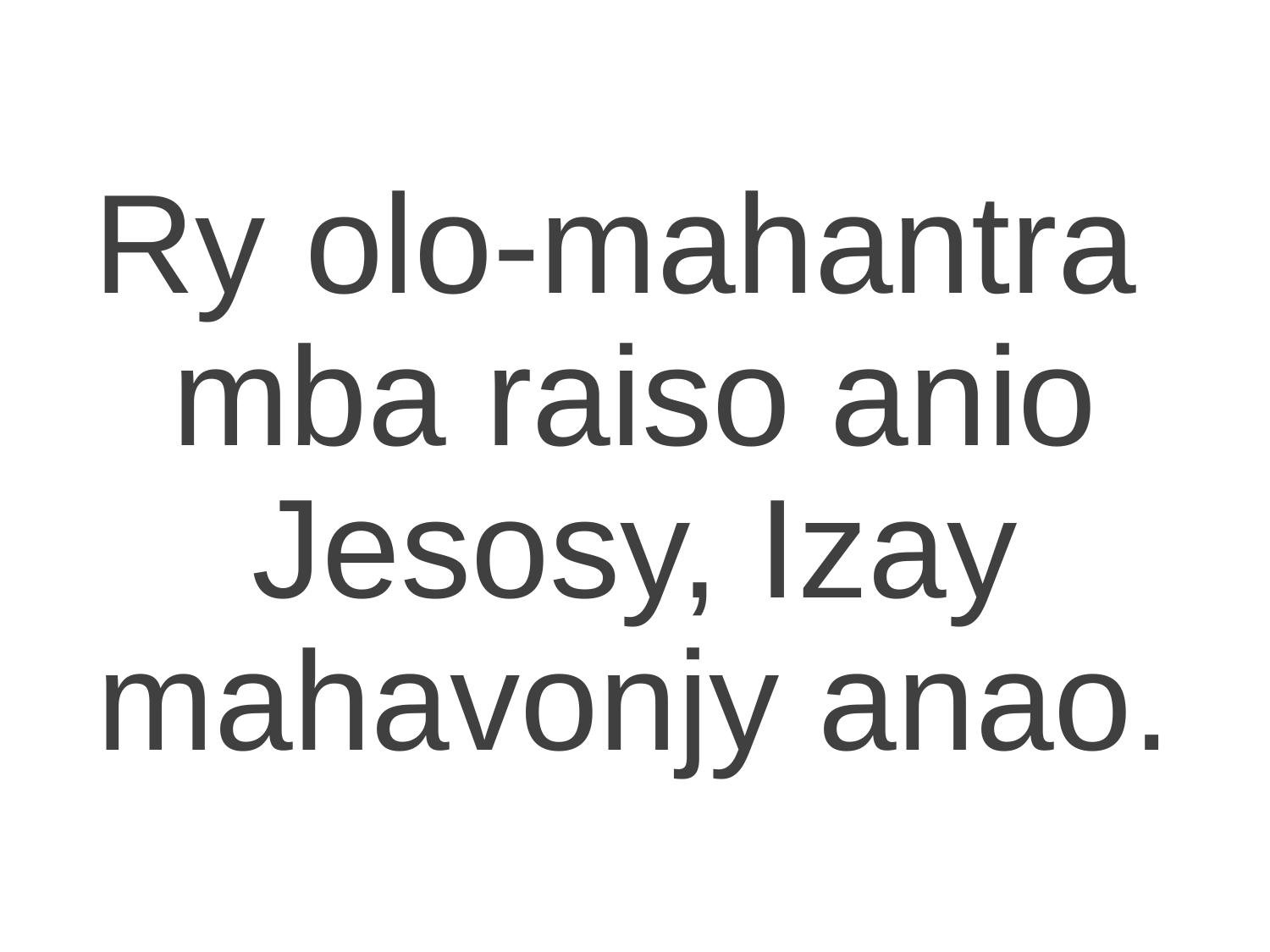

Ry olo-mahantra
mba raiso anio
Jesosy, Izay mahavonjy anao.